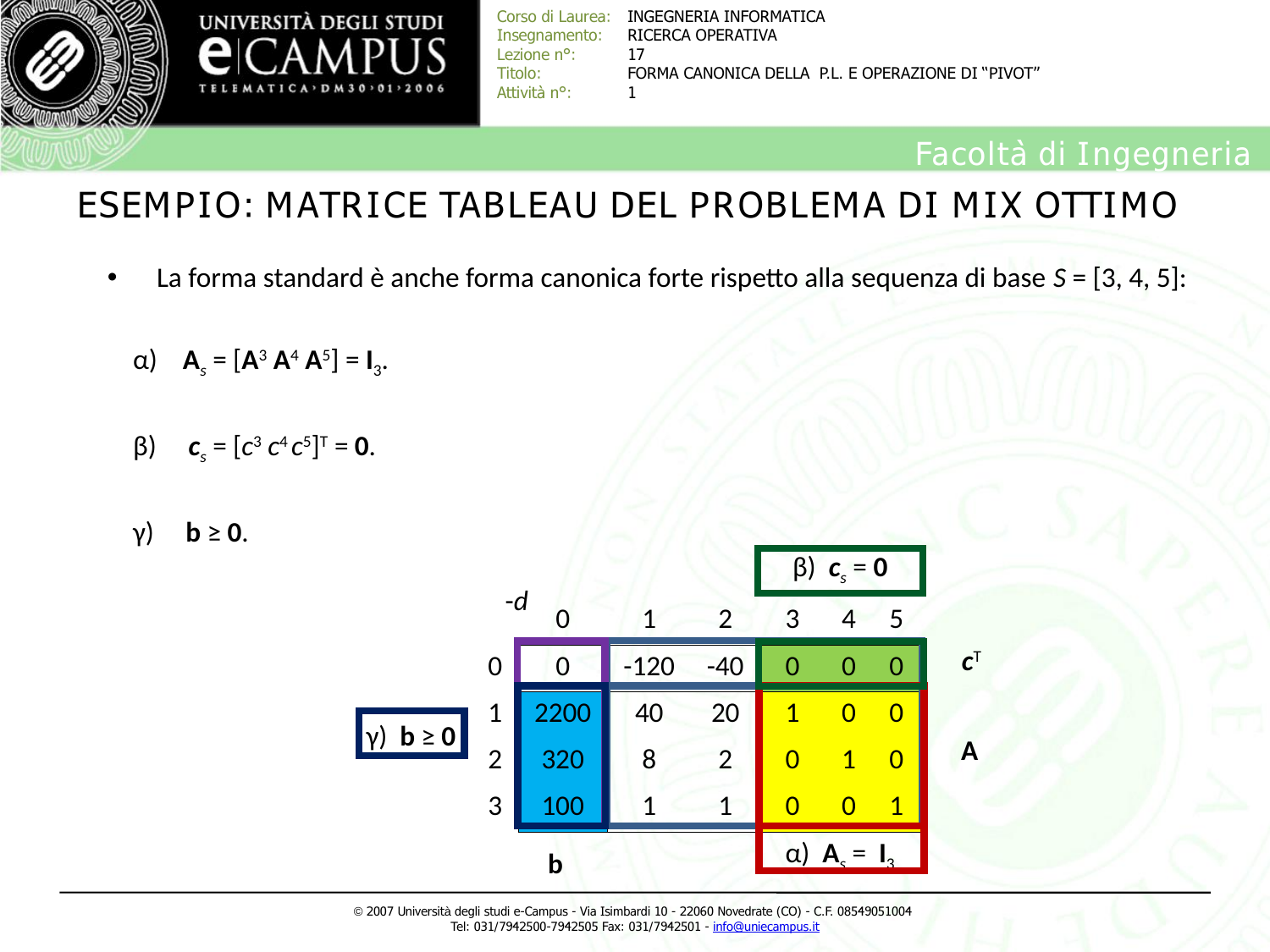

# ESEMPIO: MATRICE TABLEAU DEL PROBLEMA DI MIX OTTIMO
   La forma standard è anche forma canonica forte rispetto alla sequenza di base S = [3, 4, 5]:

α)    As = [A3 A4 A5] = I3.

β)     cs = [c3 c4 c5]T = 0.

γ)     b ≥ 0.

|  |  |  |  |  | β) cs = 0 |  |  |
| --- | --- | --- | --- | --- | --- | --- | --- |
|  |  | 0 | 1 | 2 | 3 | 4 | 5 |
| γ) b ≥ 0 | 0 | 0 | -120 | -40 | 0 | 0 | 0 |
|  | 1 | 2200 | 40 | 20 | 1 | 0 | 0 |
|  | 2 | 320 | 8 | 2 | 0 | 1 | 0 |
|  | 3 | 100 | 1 | 1 | 0 | 0 | 1 |
|  |  |  |  |  | α) As = I3 |  |  |

-d
cT

A

b